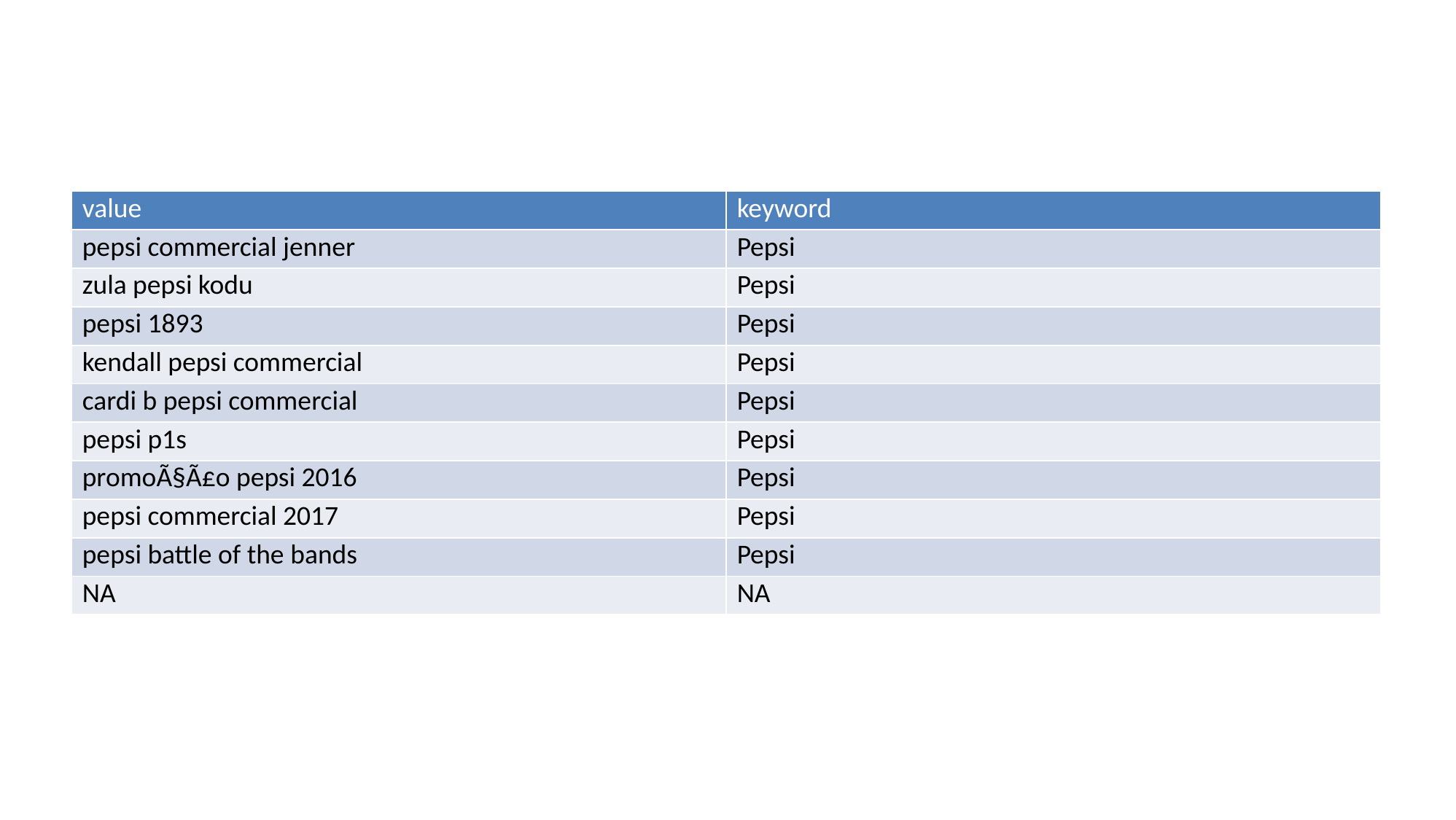

| value | keyword |
| --- | --- |
| pepsi commercial jenner | Pepsi |
| zula pepsi kodu | Pepsi |
| pepsi 1893 | Pepsi |
| kendall pepsi commercial | Pepsi |
| cardi b pepsi commercial | Pepsi |
| pepsi p1s | Pepsi |
| promoÃ§Ã£o pepsi 2016 | Pepsi |
| pepsi commercial 2017 | Pepsi |
| pepsi battle of the bands | Pepsi |
| NA | NA |